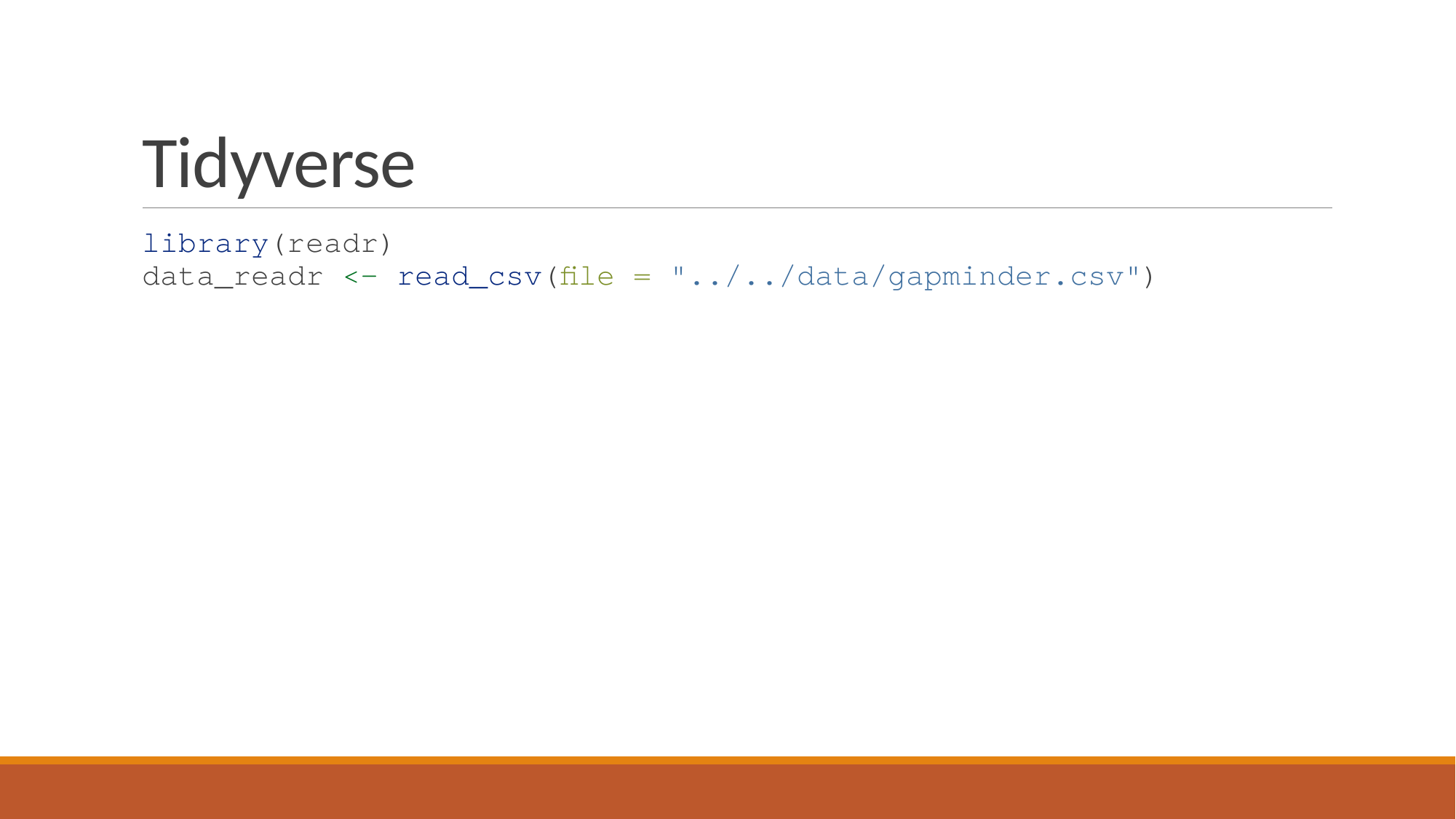

# Tidyverse
library(readr)
data_readr <- read_csv(file = "../../data/gapminder.csv")